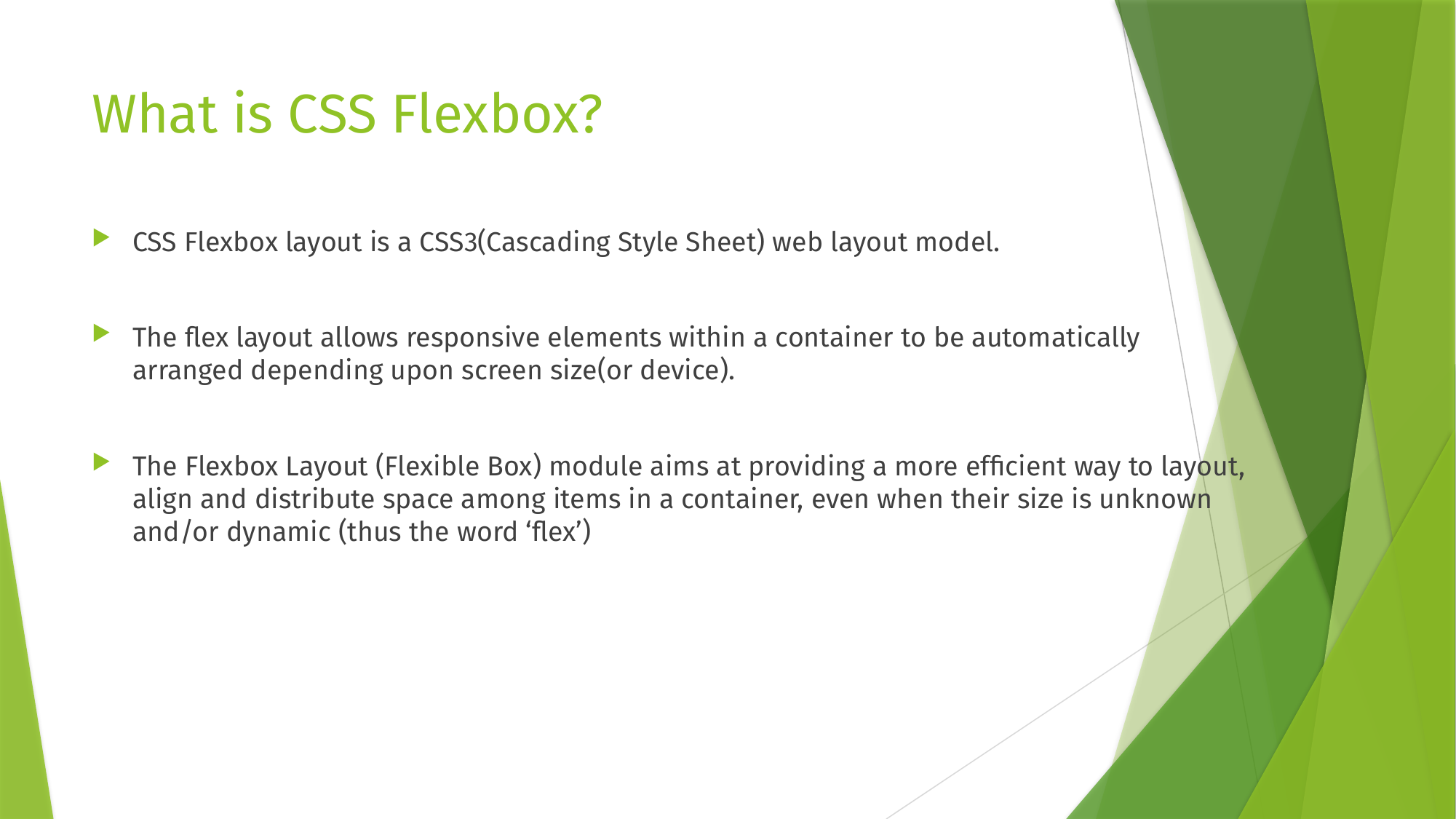

# What is CSS Flexbox?

CSS Flexbox layout is a CSS3(Cascading Style Sheet) web layout model.

The flex layout allows responsive elements within a container to be automatically arranged depending upon screen size(or device).

The Flexbox Layout (Flexible Box) module aims at providing a more efficient way to layout, align and distribute space among items in a container, even when their size is unknown and/or dynamic (thus the word ‘flex’)